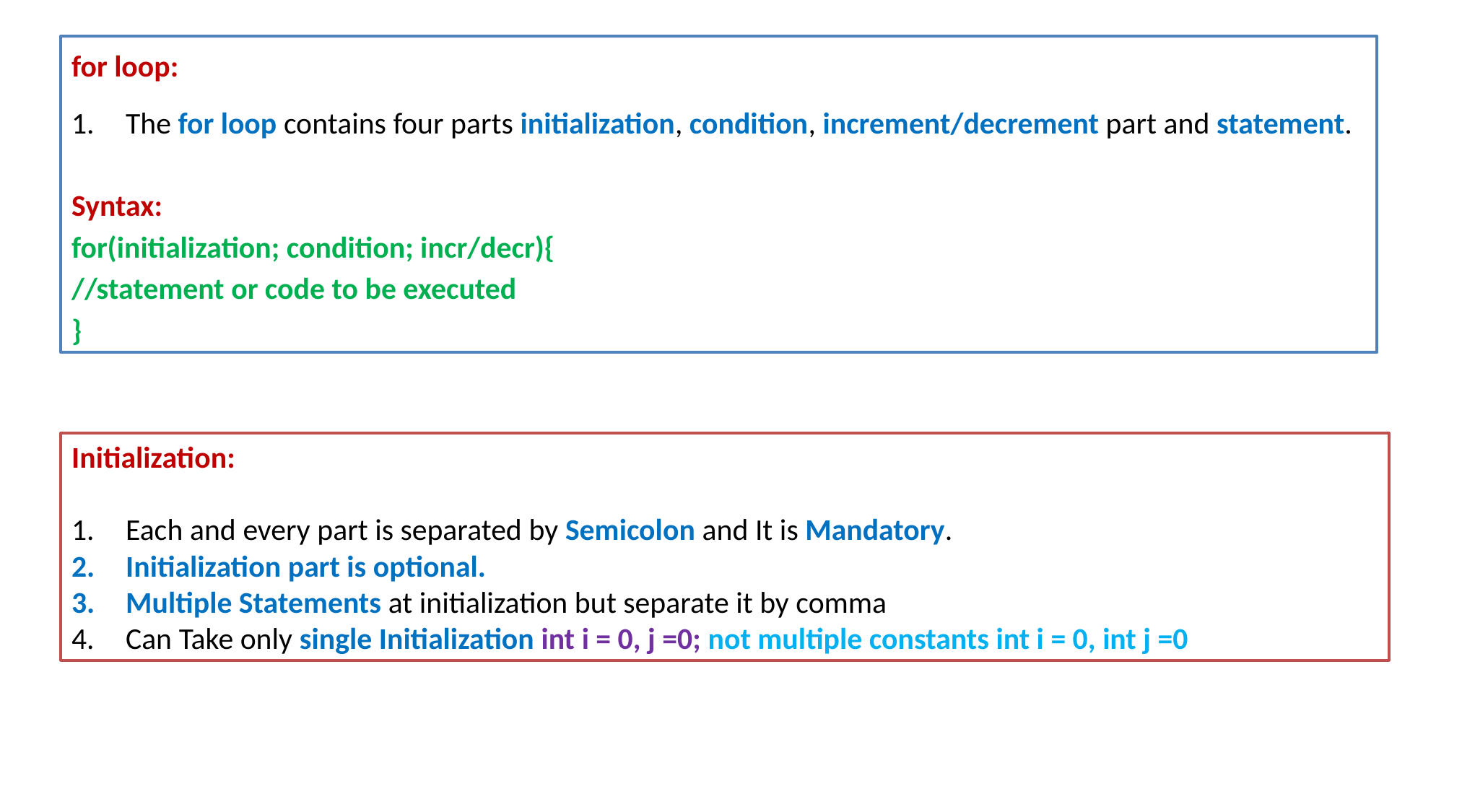

for loop:
The for loop contains four parts initialization, condition, increment/decrement part and statement.

Syntax:
for(initialization; condition; incr/decr){
//statement or code to be executed
}
Initialization:

Each and every part is separated by Semicolon and It is Mandatory.
Initialization part is optional.
Multiple Statements at initialization but separate it by comma
Can Take only single Initialization int i = 0, j =0; not multiple constants int i = 0, int j =0